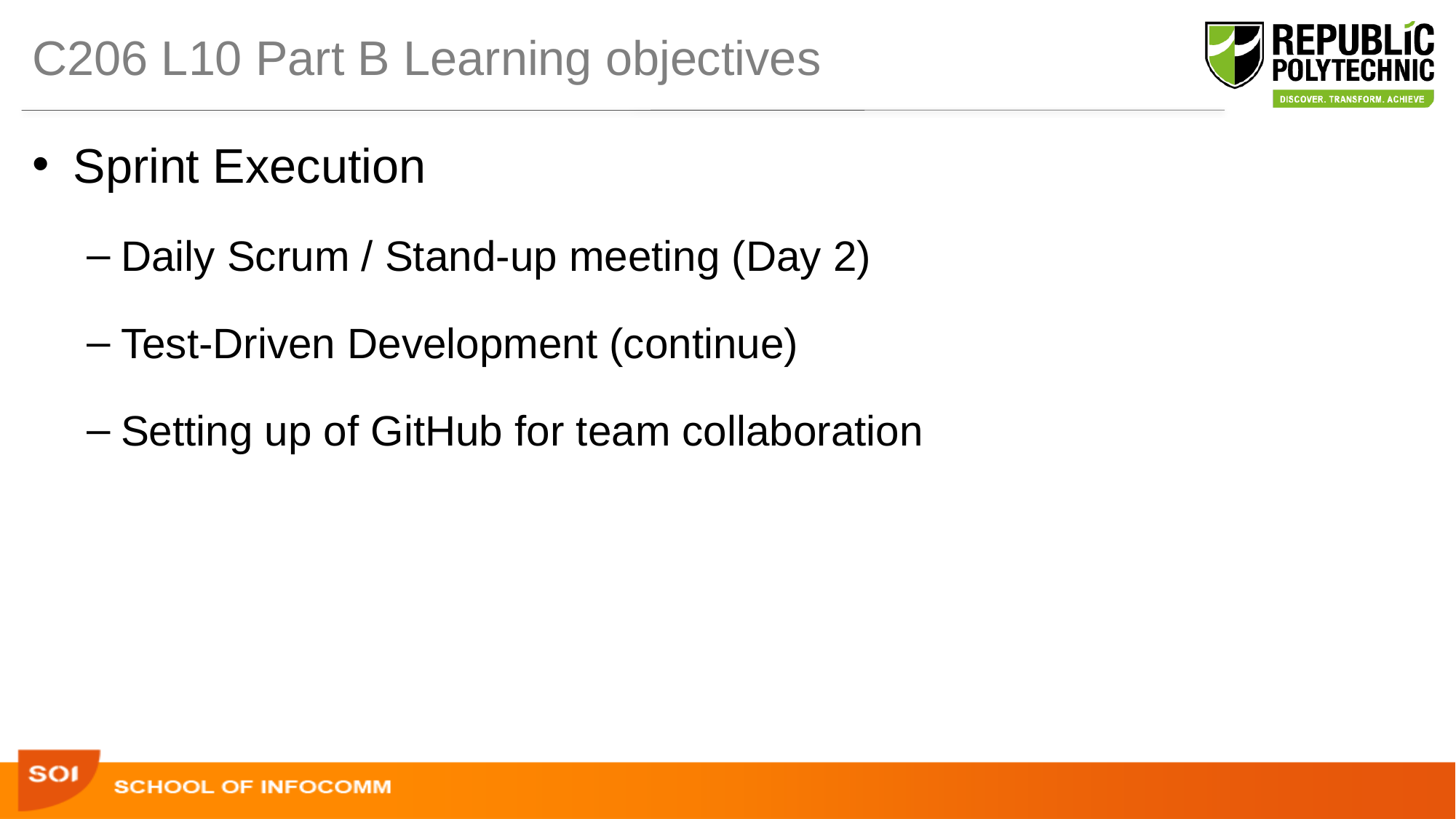

# C206 L10 Part B Learning objectives
Sprint Execution
Daily Scrum / Stand-up meeting (Day 2)
Test-Driven Development (continue)
Setting up of GitHub for team collaboration